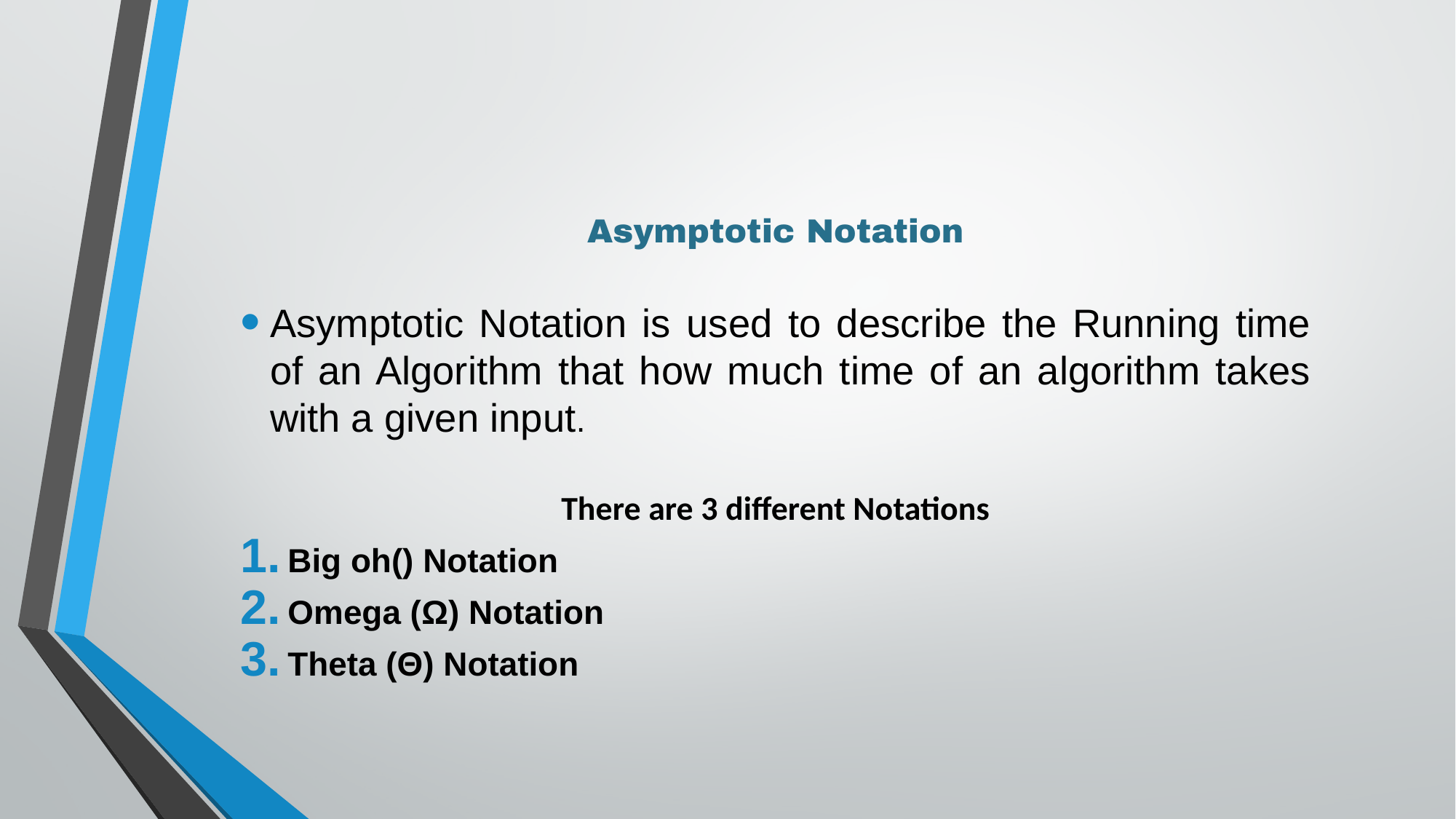

Asymptotic Notation

Asymptotic Notation is used to describe the Running time of an Algorithm that how much time of an algorithm takes with a given input.

There are 3 different Notations
Big oh() Notation
Omega (Ω) Notation
Theta (Θ) Notation